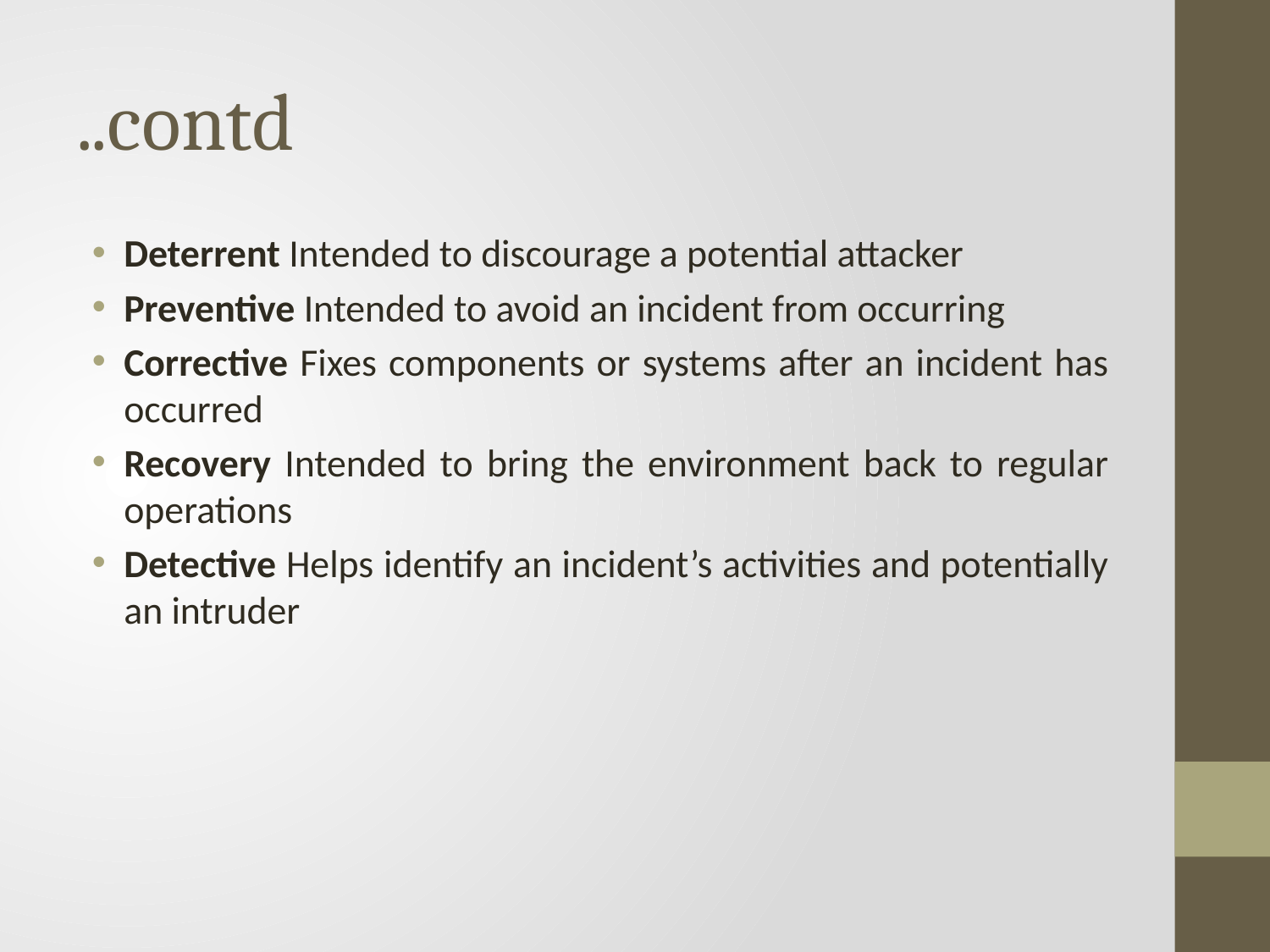

# ..contd
Deterrent Intended to discourage a potential attacker
Preventive Intended to avoid an incident from occurring
Corrective Fixes components or systems after an incident has occurred
Recovery Intended to bring the environment back to regular operations
Detective Helps identify an incident’s activities and potentially an intruder